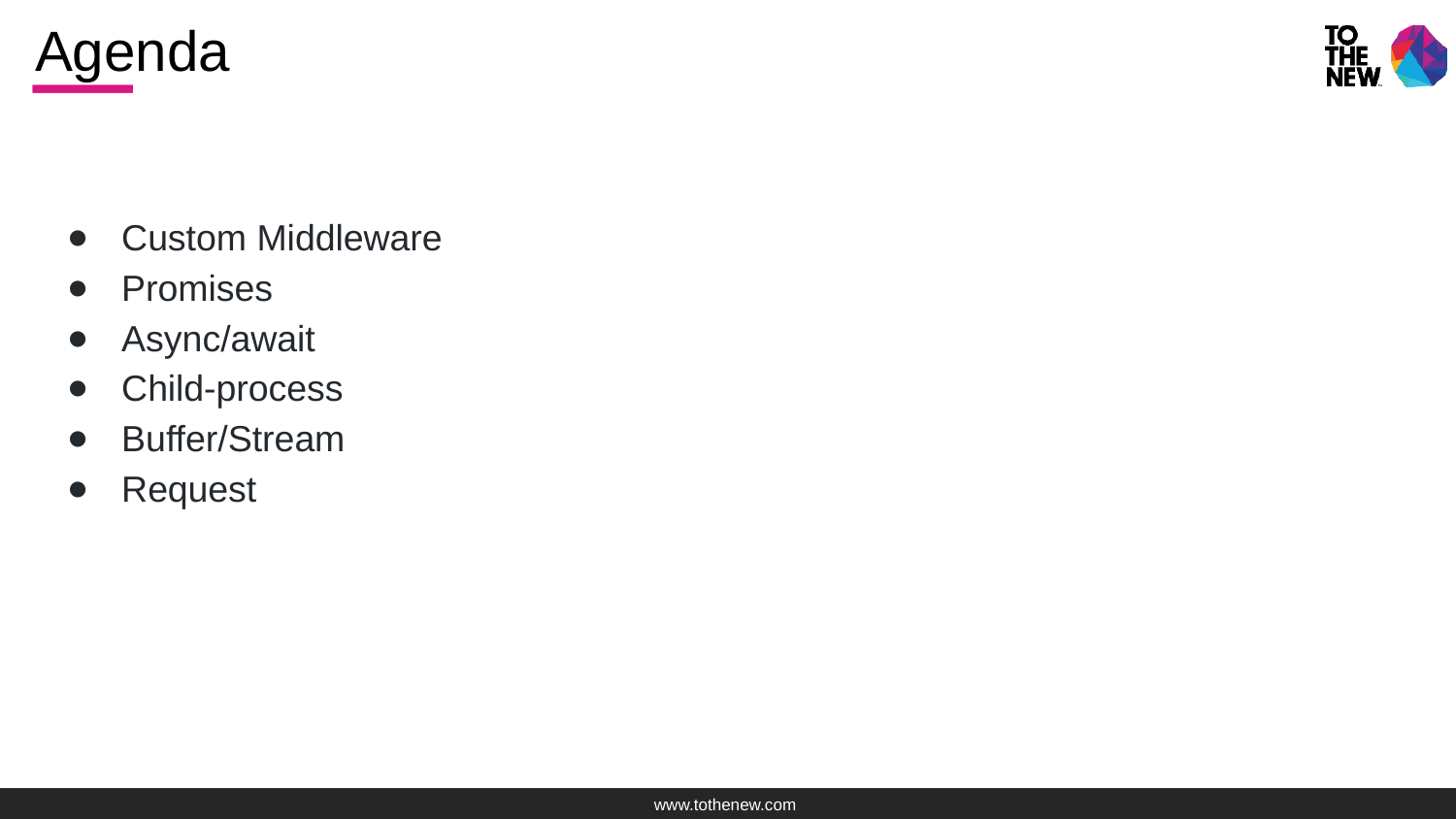

Agenda

Custom Middleware
Promises
Async/await
Child-process
Buffer/Stream
Request